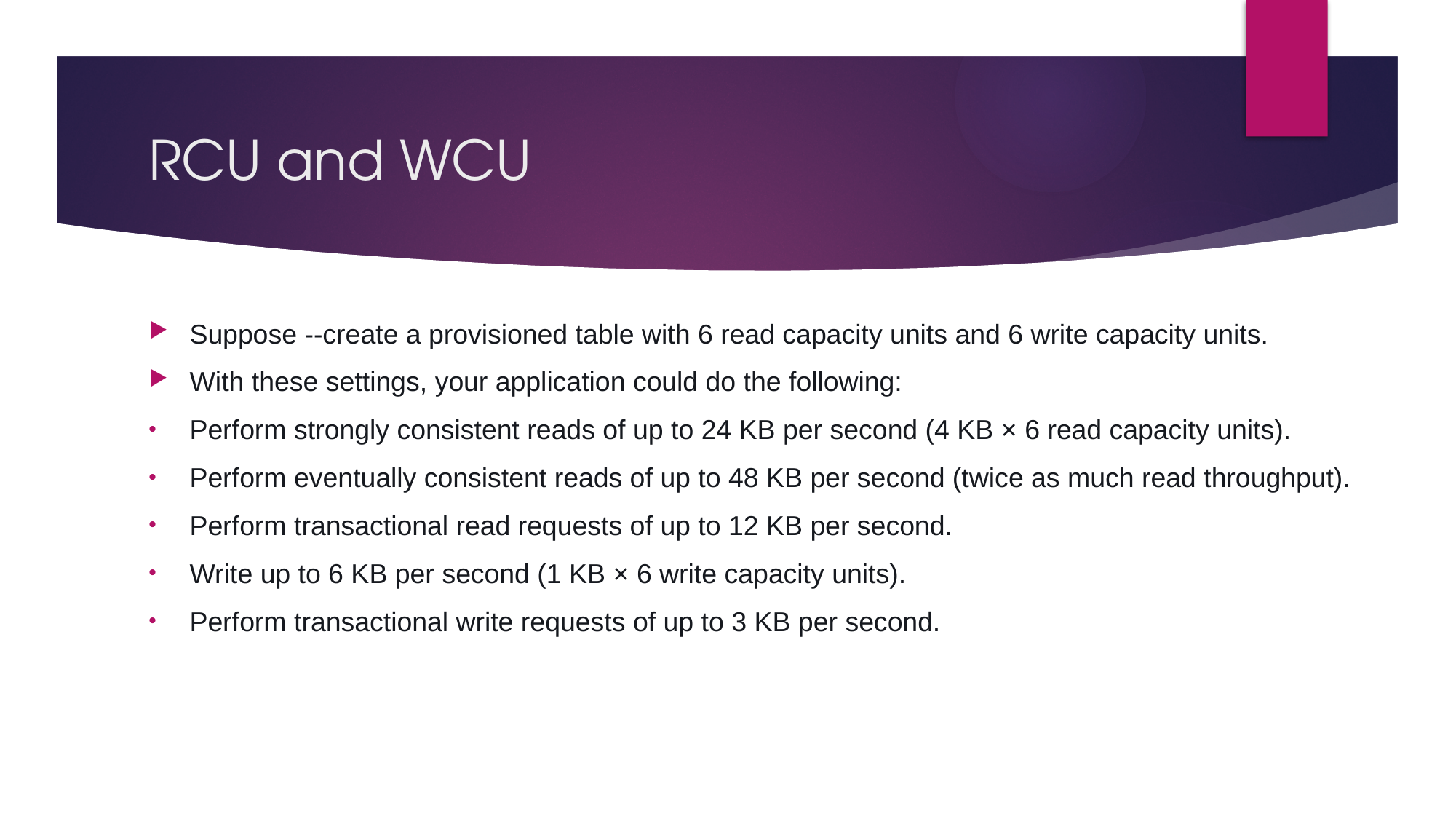

# RCU and WCU
Suppose --create a provisioned table with 6 read capacity units and 6 write capacity units.
With these settings, your application could do the following:
Perform strongly consistent reads of up to 24 KB per second (4 KB × 6 read capacity units).
Perform eventually consistent reads of up to 48 KB per second (twice as much read throughput).
Perform transactional read requests of up to 12 KB per second.
Write up to 6 KB per second (1 KB × 6 write capacity units).
Perform transactional write requests of up to 3 KB per second.